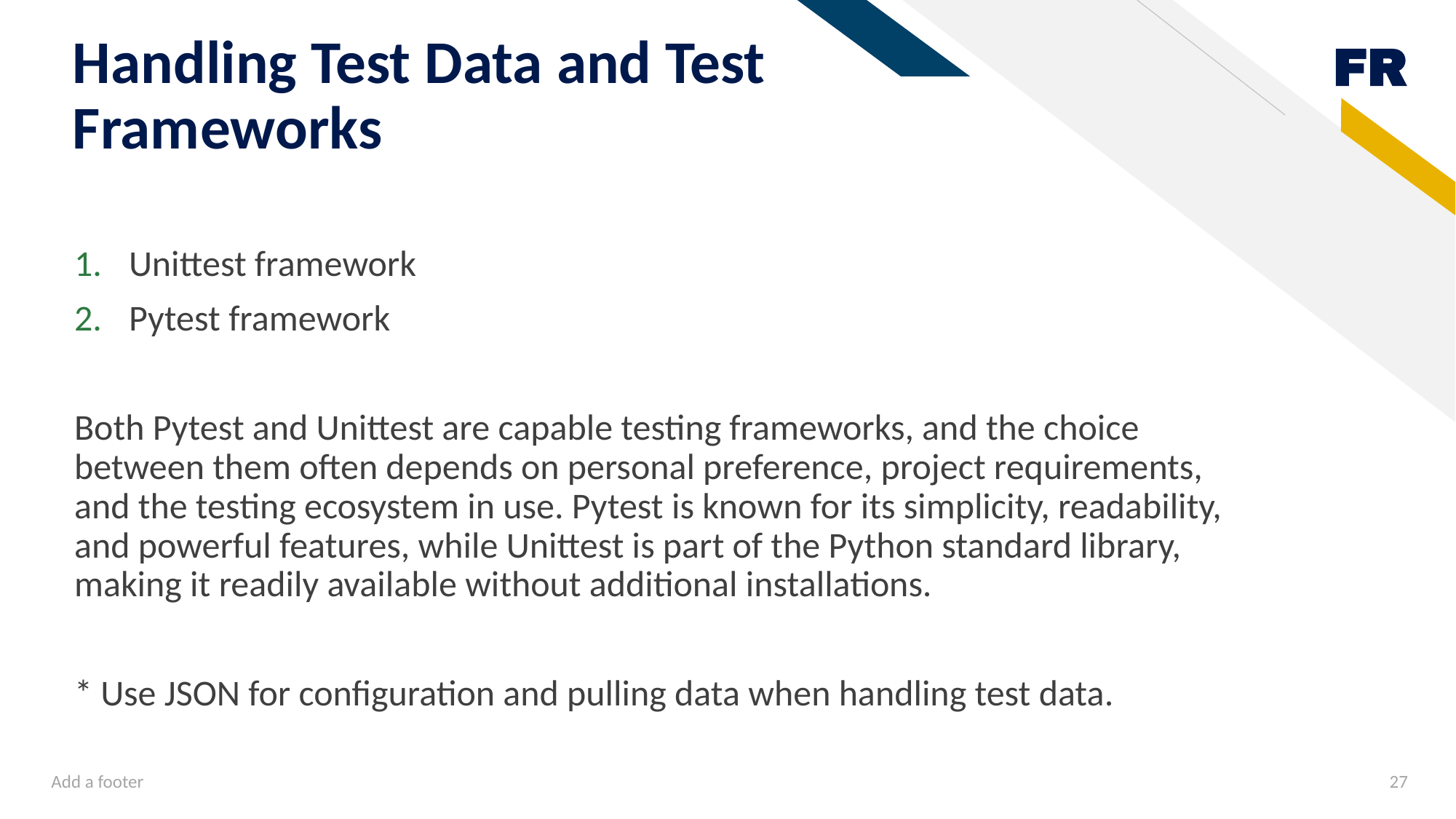

# Handling Test Data and Test Frameworks

Unittest framework
Pytest framework

Both Pytest and Unittest are capable testing frameworks, and the choice between them often depends on personal preference, project requirements, and the testing ecosystem in use. Pytest is known for its simplicity, readability, and powerful features, while Unittest is part of the Python standard library, making it readily available without additional installations.

* Use JSON for configuration and pulling data when handling test data.

Add a footer
27